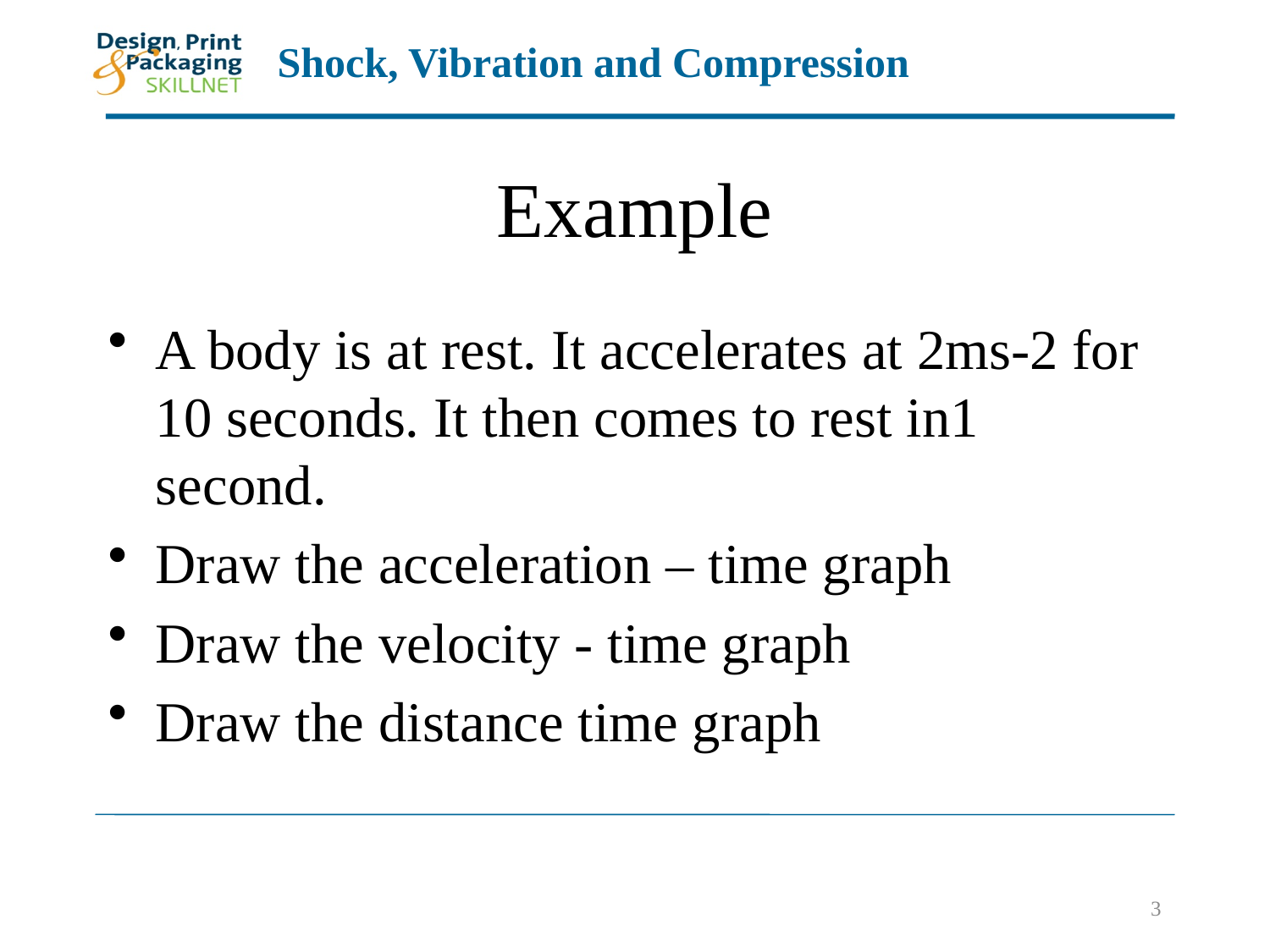

# Example
A body is at rest. It accelerates at 2ms-2 for 10 seconds. It then comes to rest in1 second.
Draw the acceleration – time graph
Draw the velocity - time graph
Draw the distance time graph

3